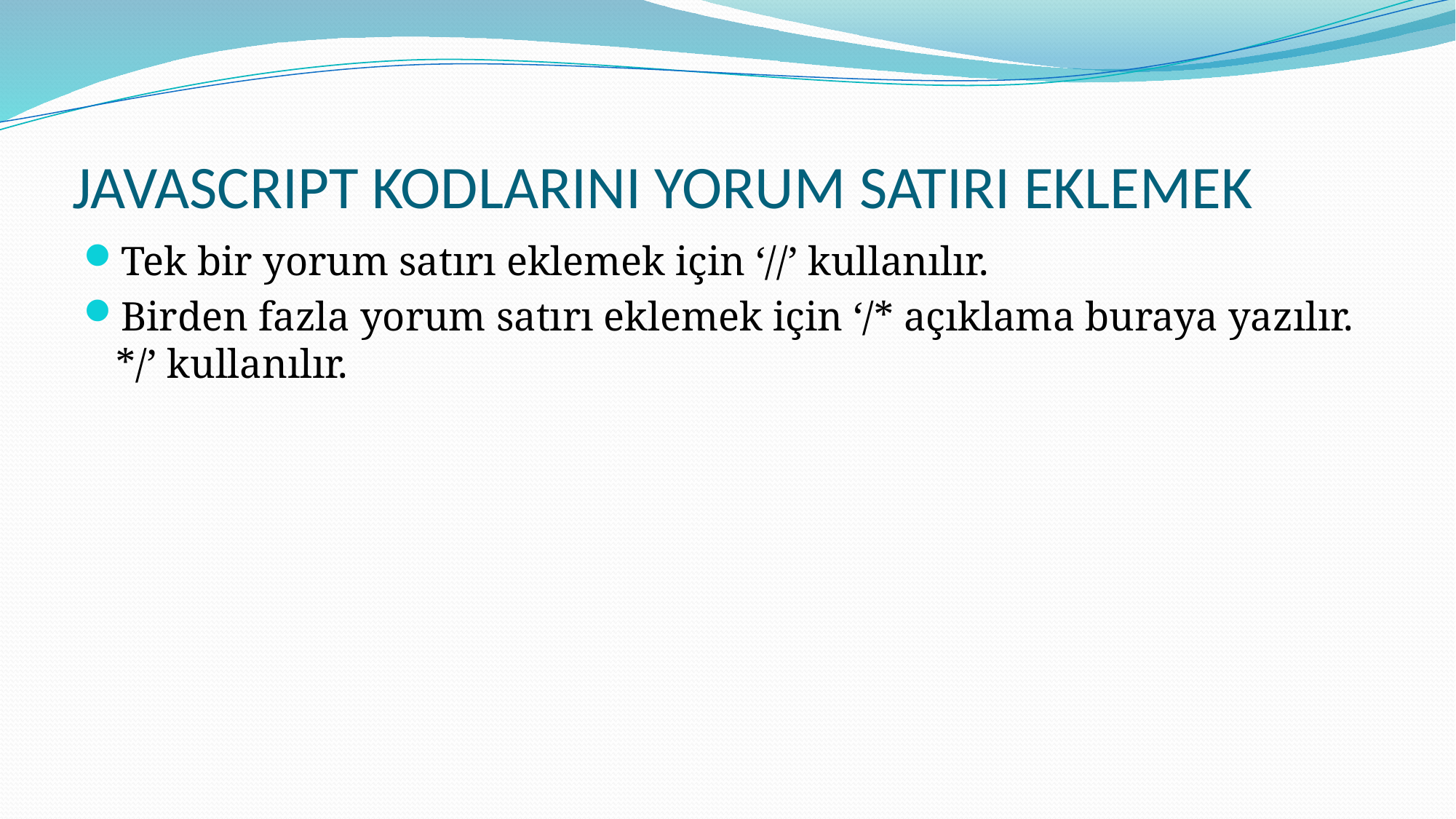

# JAVASCRIPT KODLARINI YORUM SATIRI EKLEMEK
Tek bir yorum satırı eklemek için ‘//’ kullanılır.
Birden fazla yorum satırı eklemek için ‘/* açıklama buraya yazılır. */’ kullanılır.